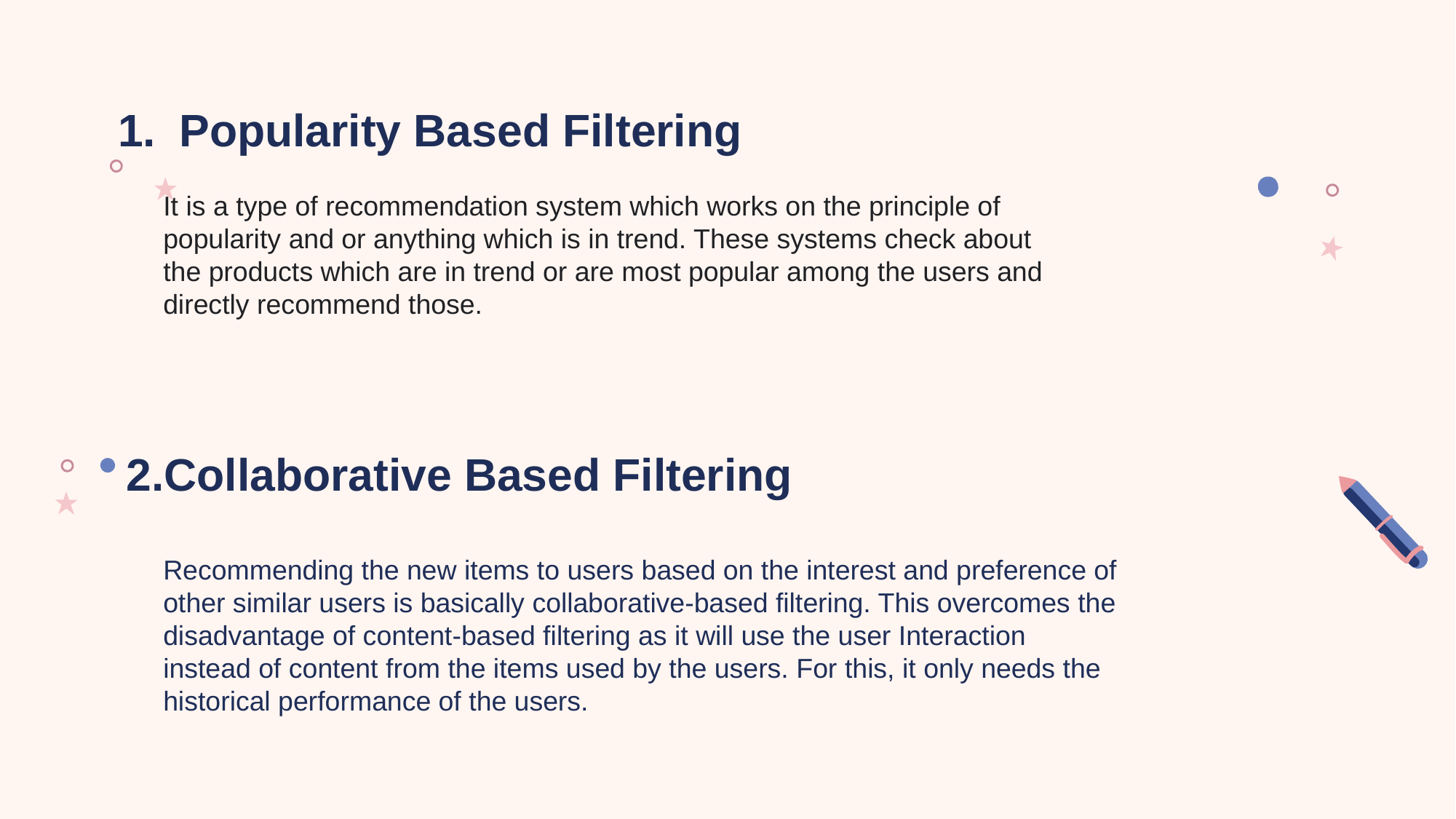

Popularity Based Filtering
It is a type of recommendation system which works on the principle of popularity and or anything which is in trend. These systems check about the products which are in trend or are most popular among the users and directly recommend those.
# 2.Collaborative Based Filtering
Recommending the new items to users based on the interest and preference of other similar users is basically collaborative-based filtering. This overcomes the disadvantage of content-based filtering as it will use the user Interaction instead of content from the items used by the users. For this, it only needs the historical performance of the users.